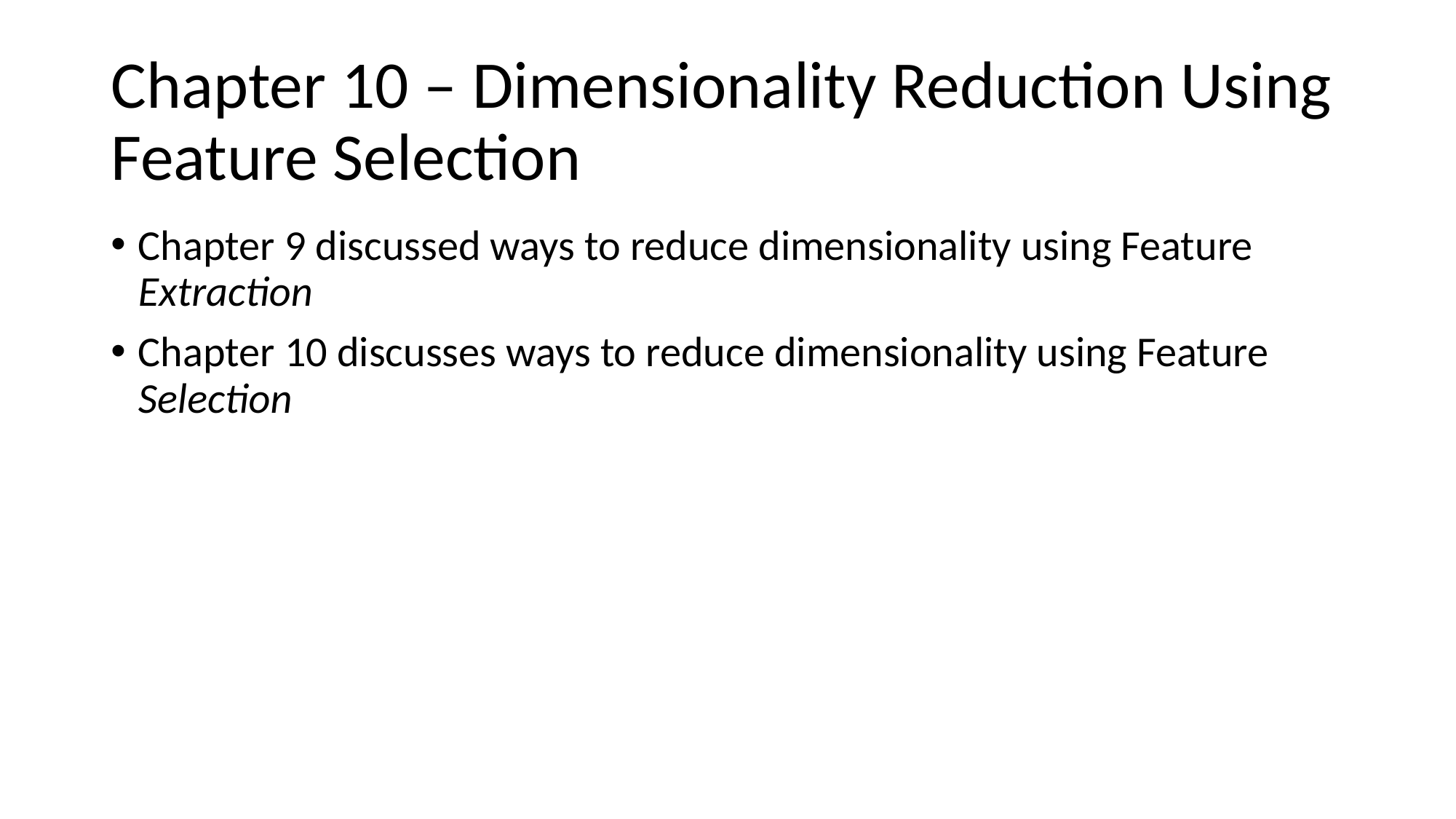

# Chapter 10 – Dimensionality Reduction Using Feature Selection
Chapter 9 discussed ways to reduce dimensionality using Feature Extraction
Chapter 10 discusses ways to reduce dimensionality using Feature Selection